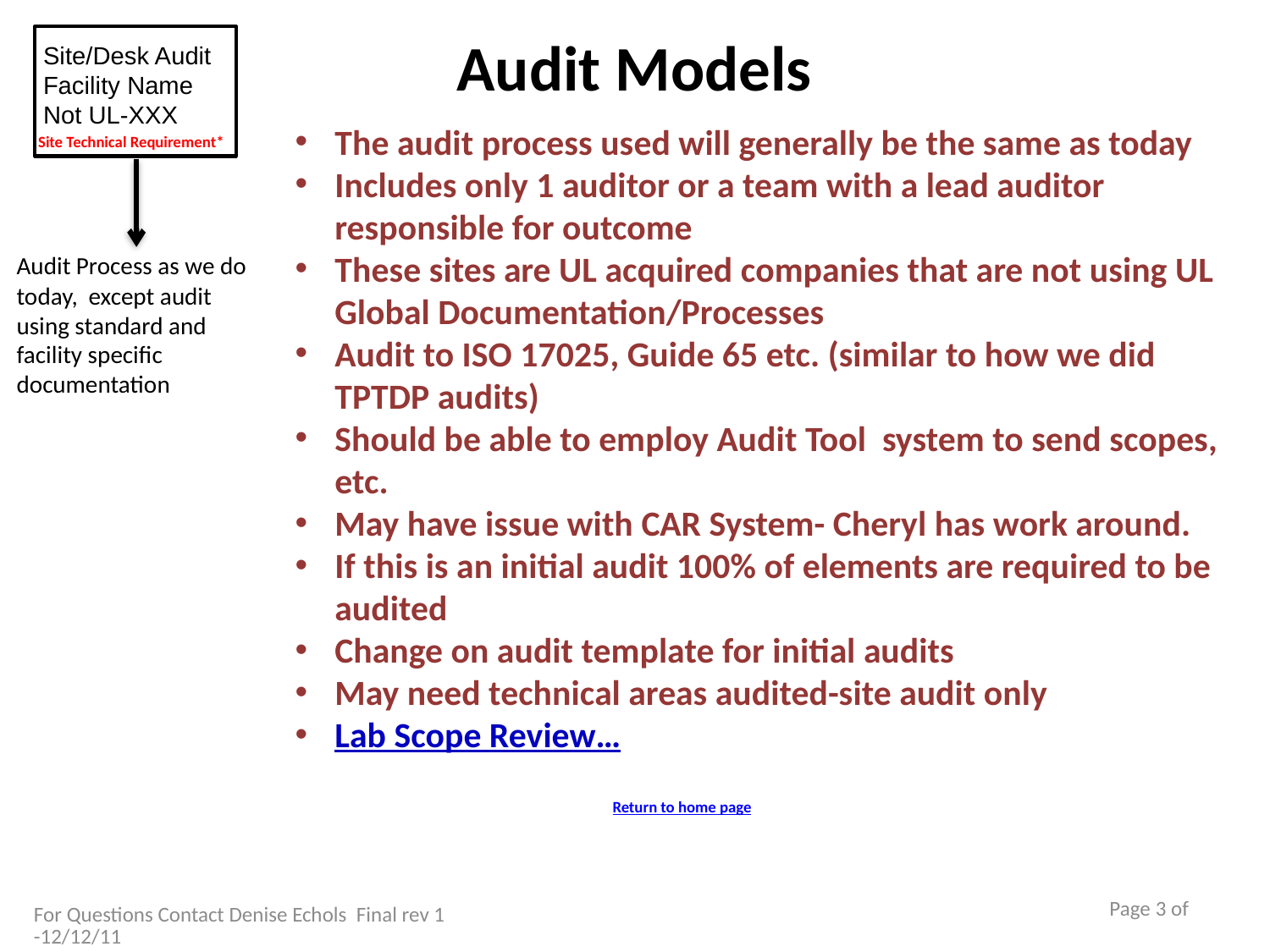

Audit Models

Site/Desk Audit
Facility Name
Not UL-XXX
Audit Process as we do today,  except audit using standard and facility specific
documentation
The audit process used will generally be the same as today
Includes only 1 auditor or a team with a lead auditor responsible for outcome
These sites are UL acquired companies that are not using UL Global Documentation/Processes
Audit to ISO 17025, Guide 65 etc. (similar to how we did TPTDP audits)
Should be able to employ Audit Tool  system to send scopes, etc.
May have issue with CAR System- Cheryl has work around.
If this is an initial audit 100% of elements are required to be audited
Change on audit template for initial audits
May need technical areas audited-site audit only
Lab Scope Review…

Return to home page

Site Technical Requirement*

3
For Questions Contact Denise Echols  Final rev 1 -12/12/11